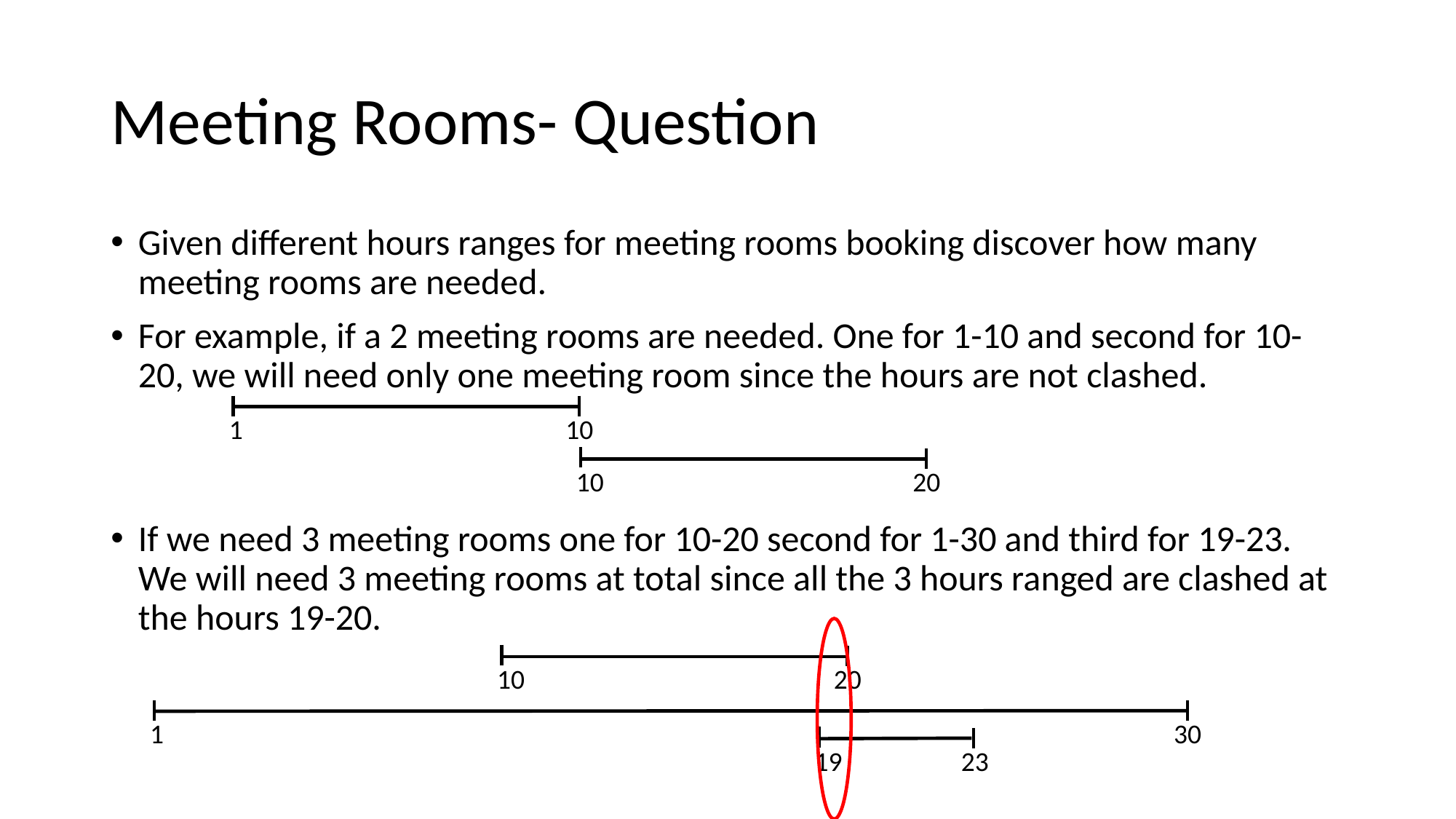

# Meeting Rooms- Question
Given different hours ranges for meeting rooms booking discover how many meeting rooms are needed.
For example, if a 2 meeting rooms are needed. One for 1-10 and second for 10-20, we will need only one meeting room since the hours are not clashed.

If we need 3 meeting rooms one for 10-20 second for 1-30 and third for 19-23. We will need 3 meeting rooms at total since all the 3 hours ranged are clashed at the hours 19-20.

1
10
10
20

10
20
1
30
19
23